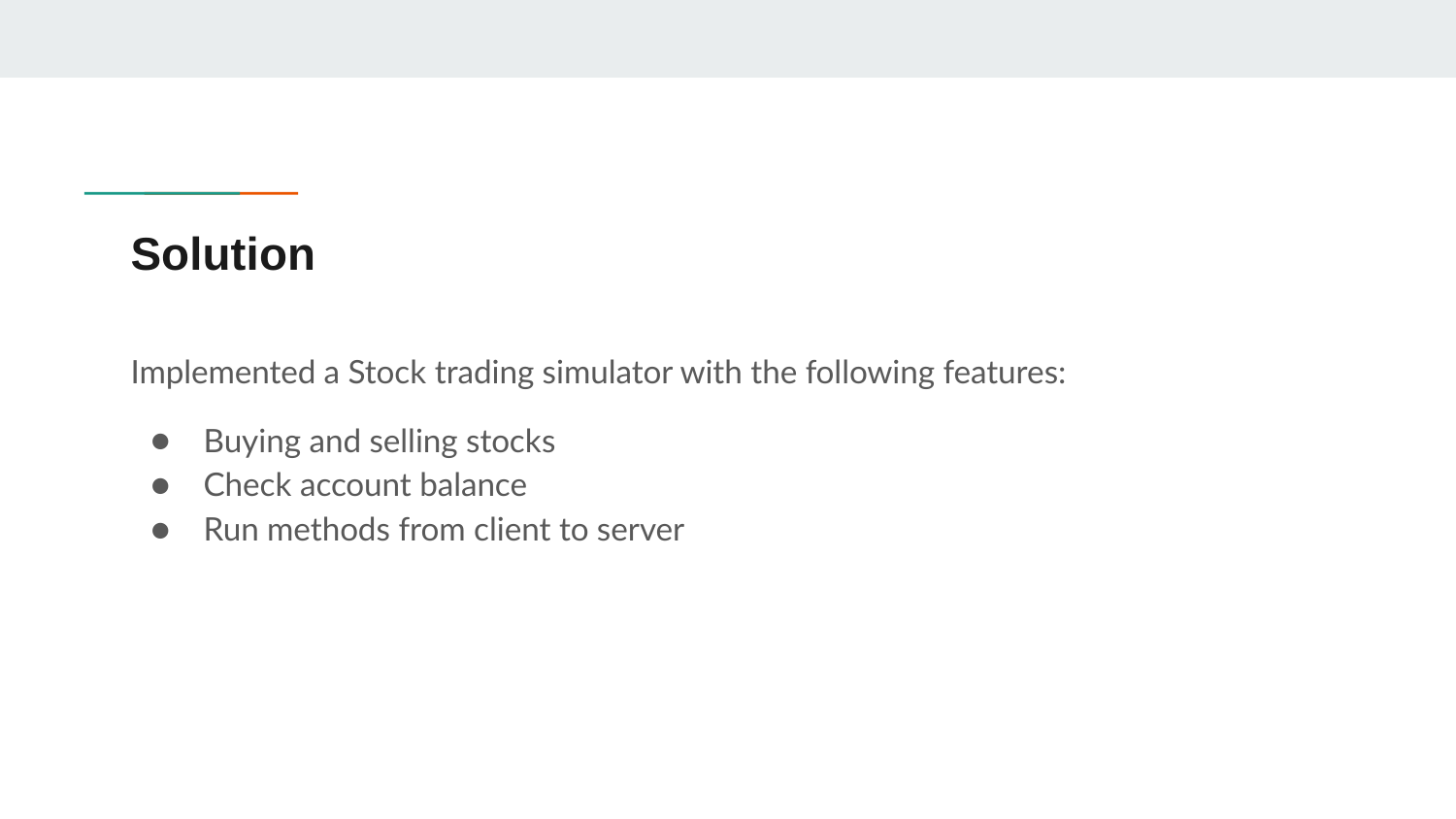

# Solution
Implemented a Stock trading simulator with the following features:
Buying and selling stocks
Check account balance
Run methods from client to server